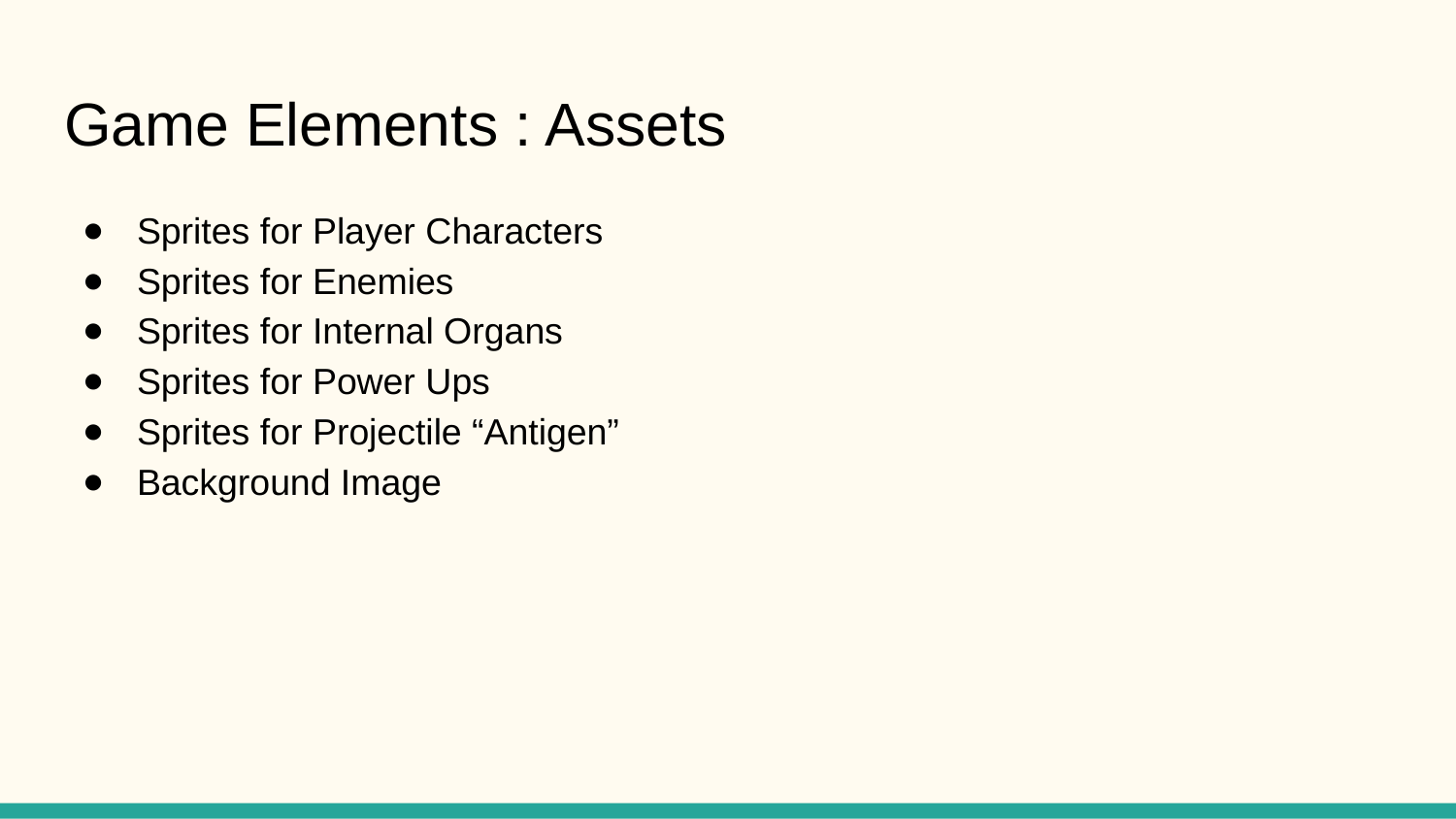

# Game Elements : Assets
Sprites for Player Characters
Sprites for Enemies
Sprites for Internal Organs
Sprites for Power Ups
Sprites for Projectile “Antigen”
Background Image